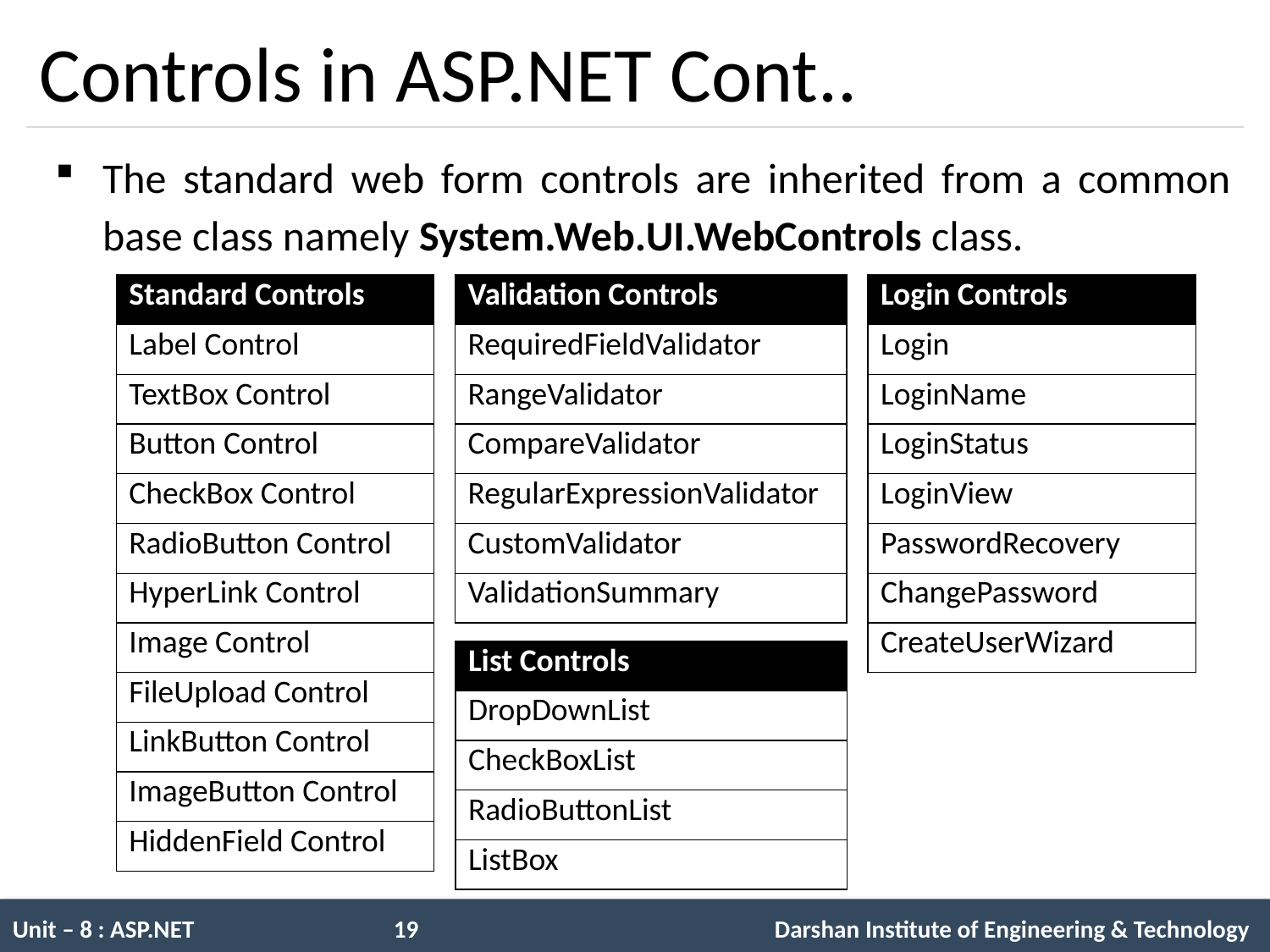

# Controls in ASP.NET Cont..
The standard web form controls are inherited from a common base class namely System.Web.UI.WebControls class.

| Standard Controls |
| --- |
| Label Control |
| TextBox Control |
| Button Control |
| CheckBox Control |
| RadioButton Control |
| HyperLink Control |
| Image Control |
| FileUpload Control |
| LinkButton Control |
| ImageButton Control |
| HiddenField Control |
| Validation Controls |
| --- |
| RequiredFieldValidator |
| RangeValidator |
| CompareValidator |
| RegularExpressionValidator |
| CustomValidator |
| ValidationSummary |
| Login Controls |
| --- |
| Login |
| LoginName |
| LoginStatus |
| LoginView |
| PasswordRecovery |
| ChangePassword |
| CreateUserWizard |
| List Controls |
| --- |
| DropDownList |
| CheckBoxList |
| RadioButtonList |
| ListBox |